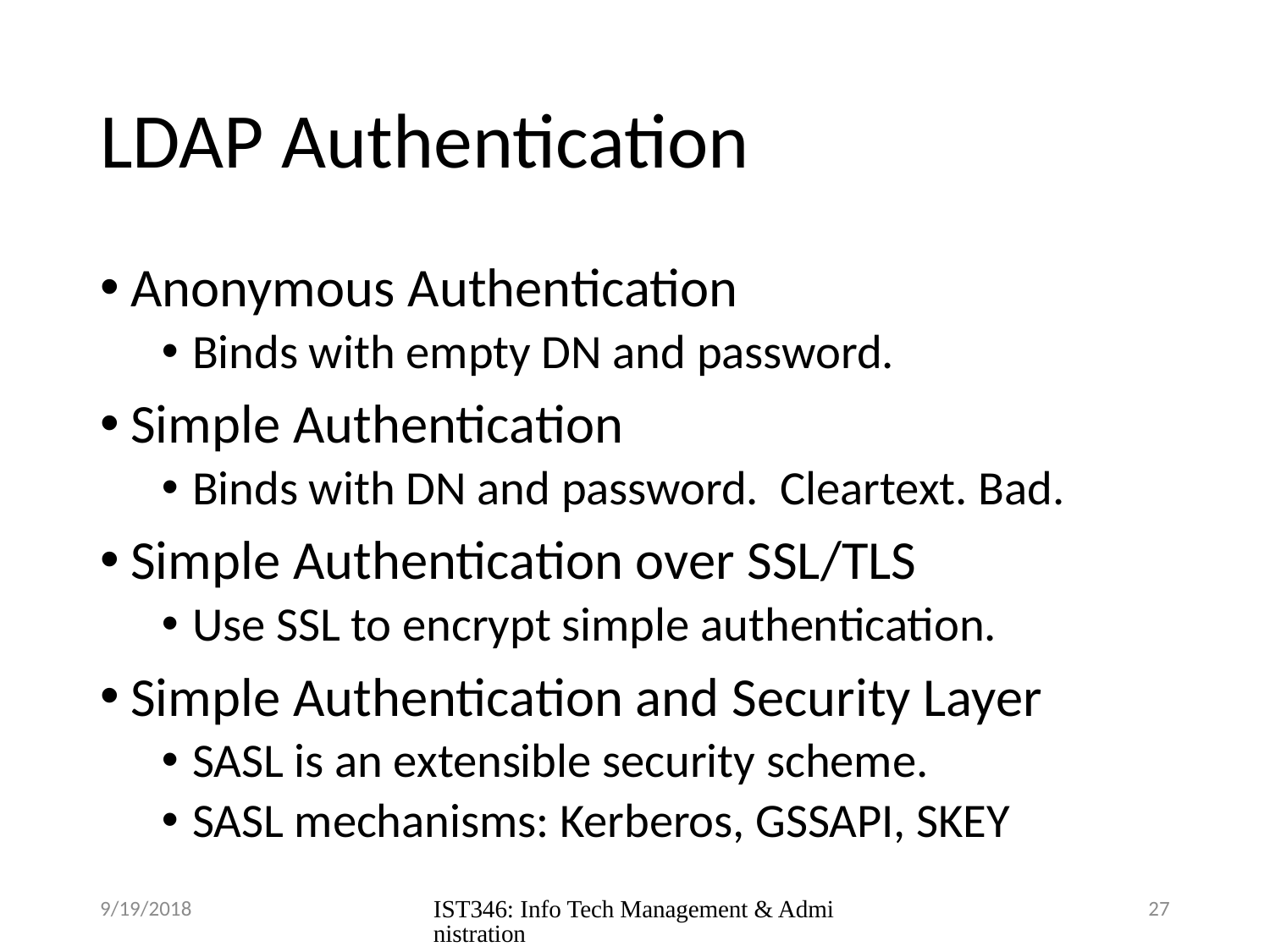

# LDAP Authentication
Anonymous Authentication
Binds with empty DN and password.
Simple Authentication
Binds with DN and password.  Cleartext. Bad.
Simple Authentication over SSL/TLS
Use SSL to encrypt simple authentication.
Simple Authentication and Security Layer
SASL is an extensible security scheme.
SASL mechanisms: Kerberos, GSSAPI, SKEY

9/19/2018
IST346: Info Tech Management & Administration
27